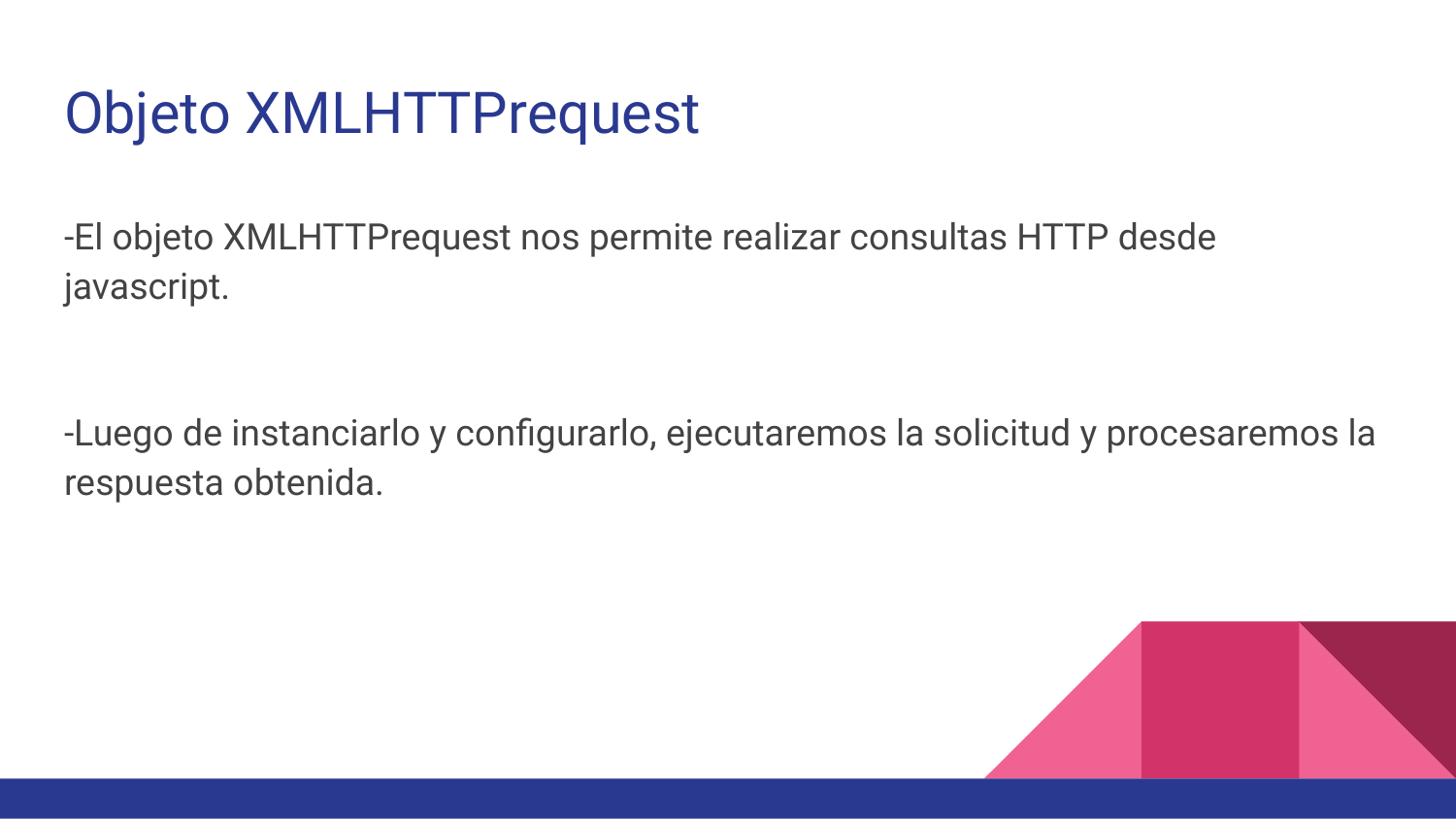

# Objeto XMLHTTPrequest
-El objeto XMLHTTPrequest nos permite realizar consultas HTTP desde javascript.

-Luego de instanciarlo y configurarlo, ejecutaremos la solicitud y procesaremos la respuesta obtenida.